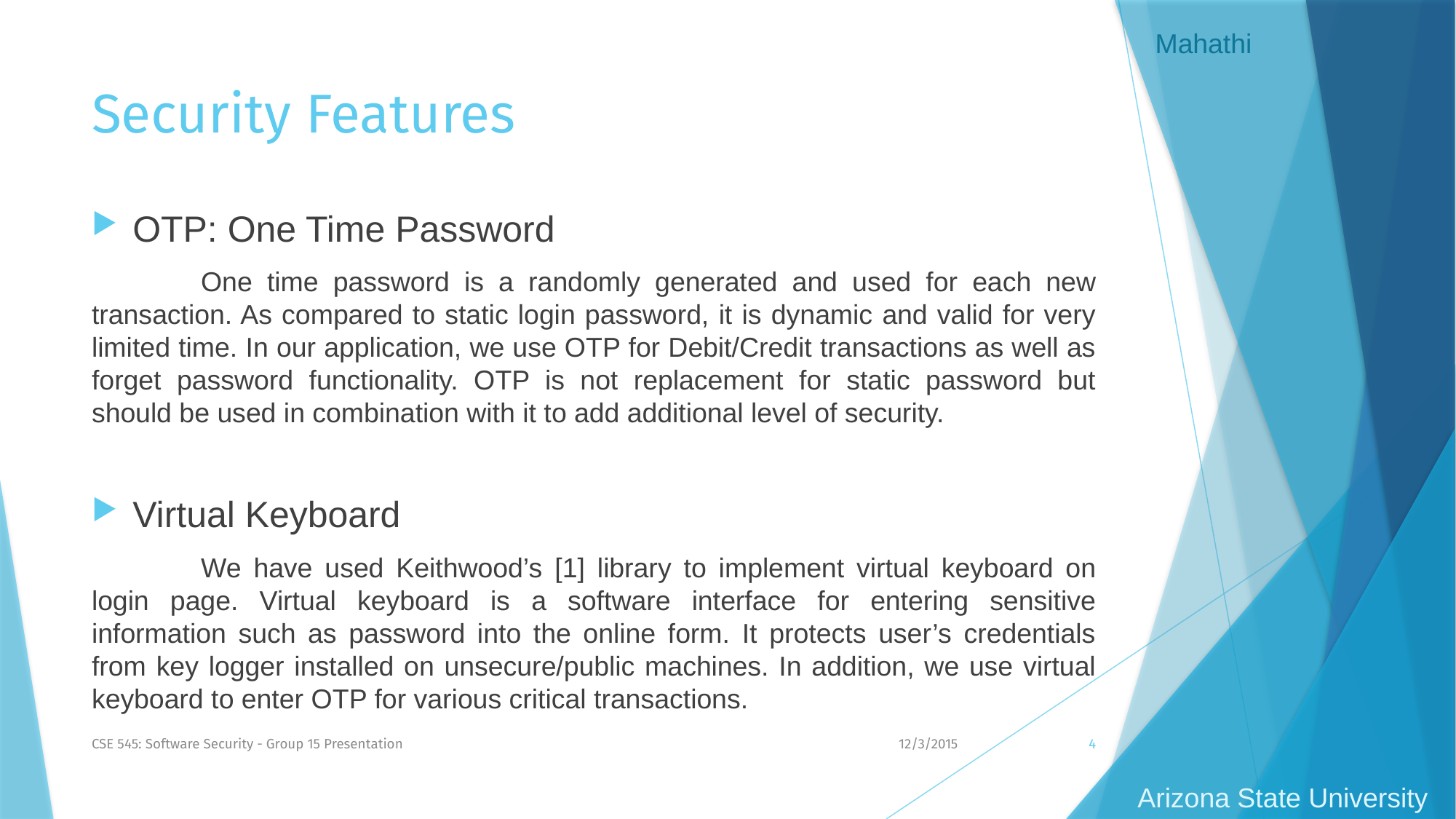

Mahathi
# Security Features
OTP: One Time Password
	One time password is a randomly generated and used for each new transaction. As compared to static login password, it is dynamic and valid for very limited time. In our application, we use OTP for Debit/Credit transactions as well as forget password functionality. OTP is not replacement for static password but should be used in combination with it to add additional level of security.

Virtual Keyboard
	We have used Keithwood’s [1] library to implement virtual keyboard on login page. Virtual keyboard is a software interface for entering sensitive information such as password into the online form. It protects user’s credentials from key logger installed on unsecure/public machines. In addition, we use virtual keyboard to enter OTP for various critical transactions.
CSE 545: Software Security - Group 15 Presentation
12/3/2015
4
Arizona State University